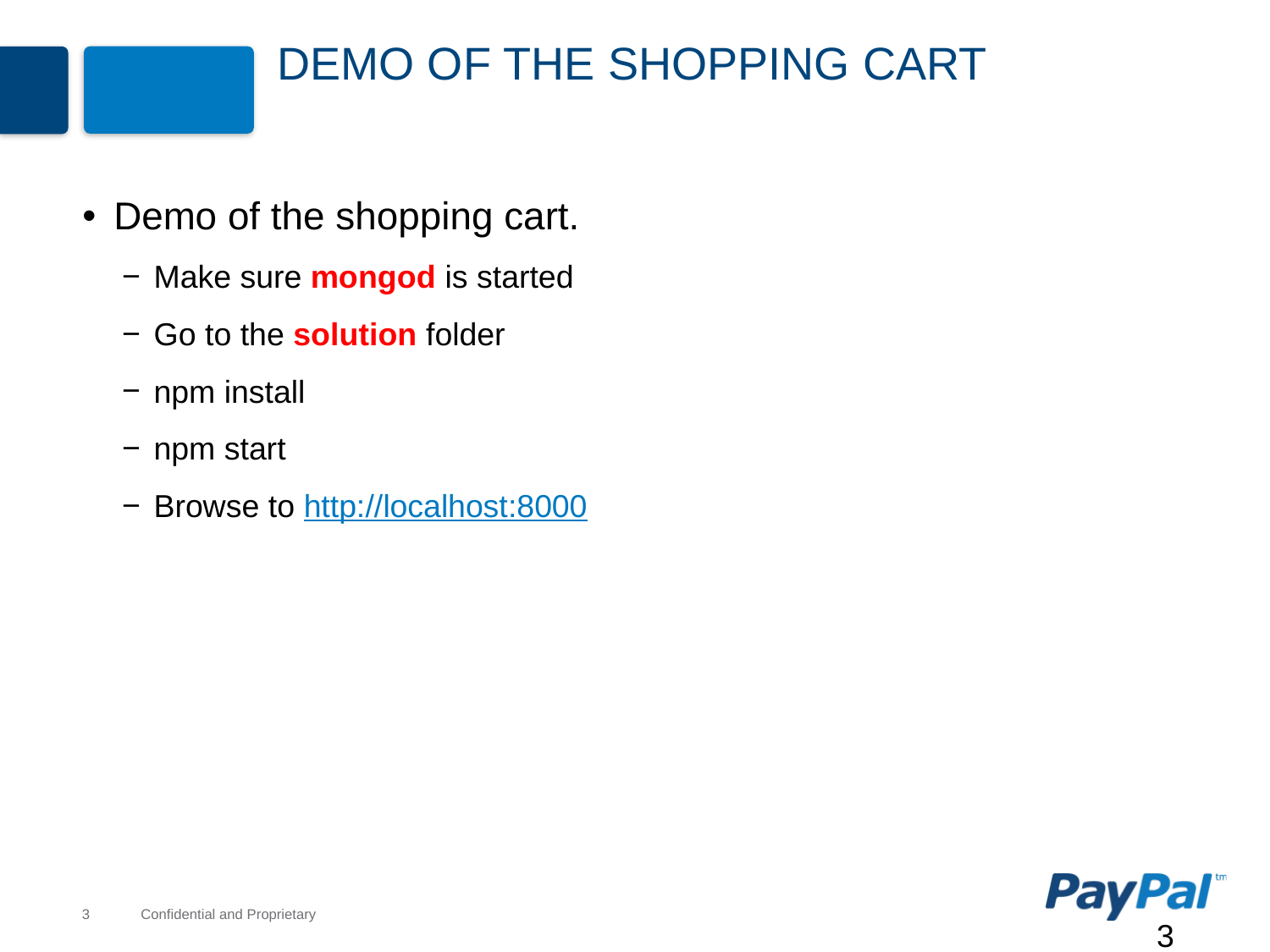

# Demo of the Shopping Cart
Demo of the shopping cart.
Make sure mongod is started
Go to the solution folder
npm install
npm start
Browse to http://localhost:8000

3